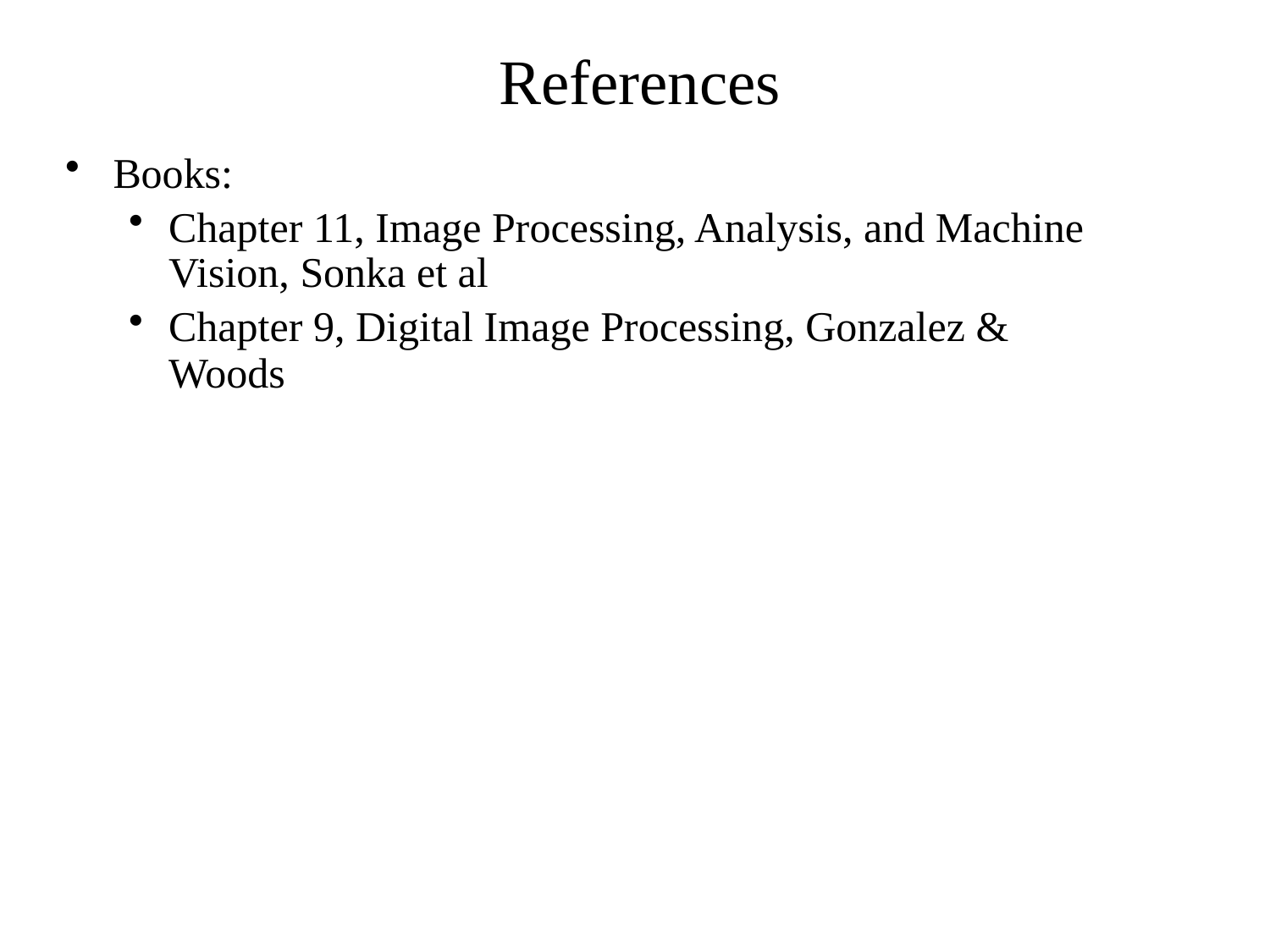

References
Books:
Chapter 11, Image Processing, Analysis, and Machine Vision, Sonka et al
Chapter 9, Digital Image Processing, Gonzalez & Woods